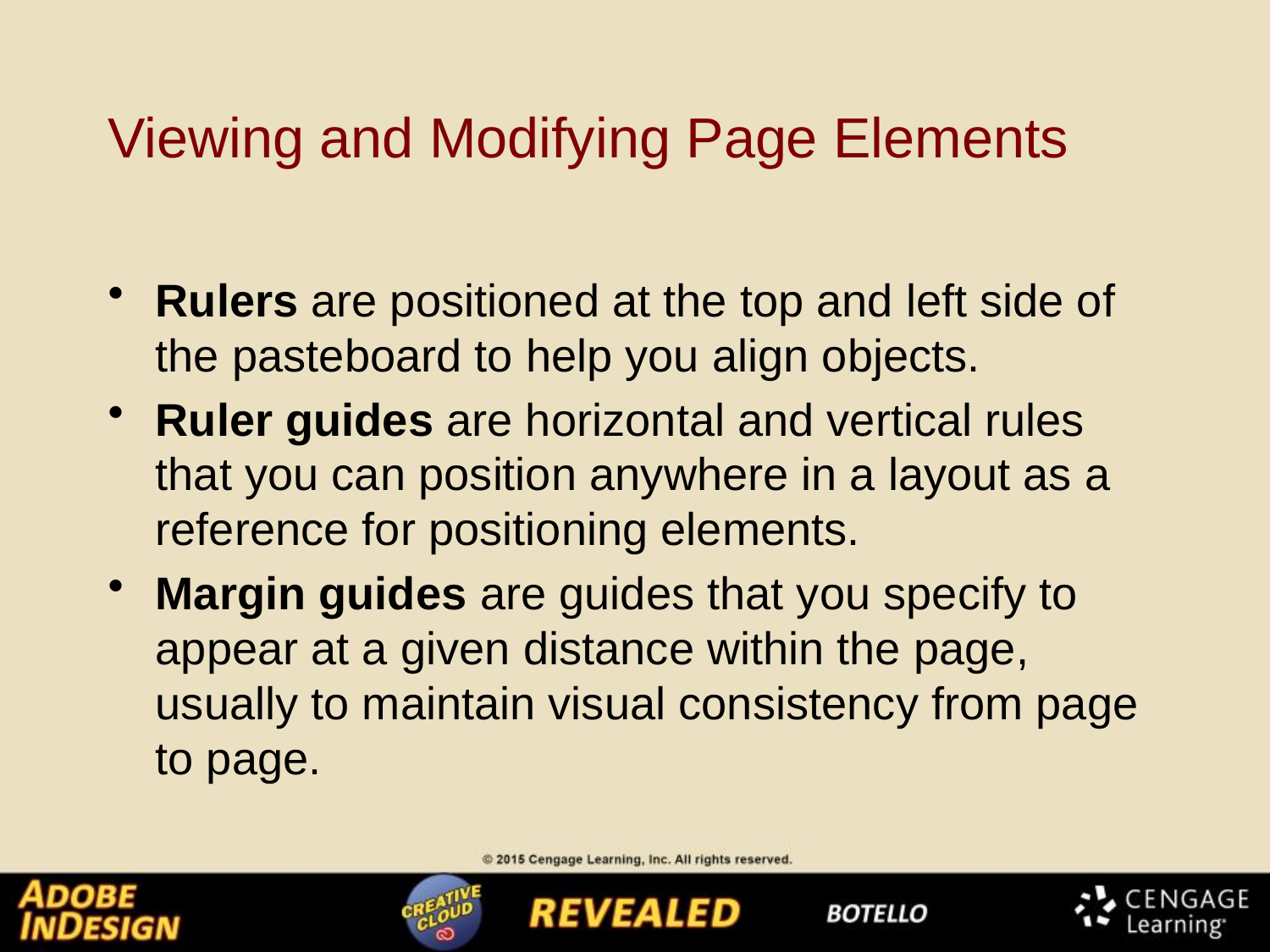

# Viewing and Modifying Page Elements
Rulers are positioned at the top and left side of the pasteboard to help you align objects.
Ruler guides are horizontal and vertical rules that you can position anywhere in a layout as a reference for positioning elements.
Margin guides are guides that you specify to appear at a given distance within the page, usually to maintain visual consistency from page to page.